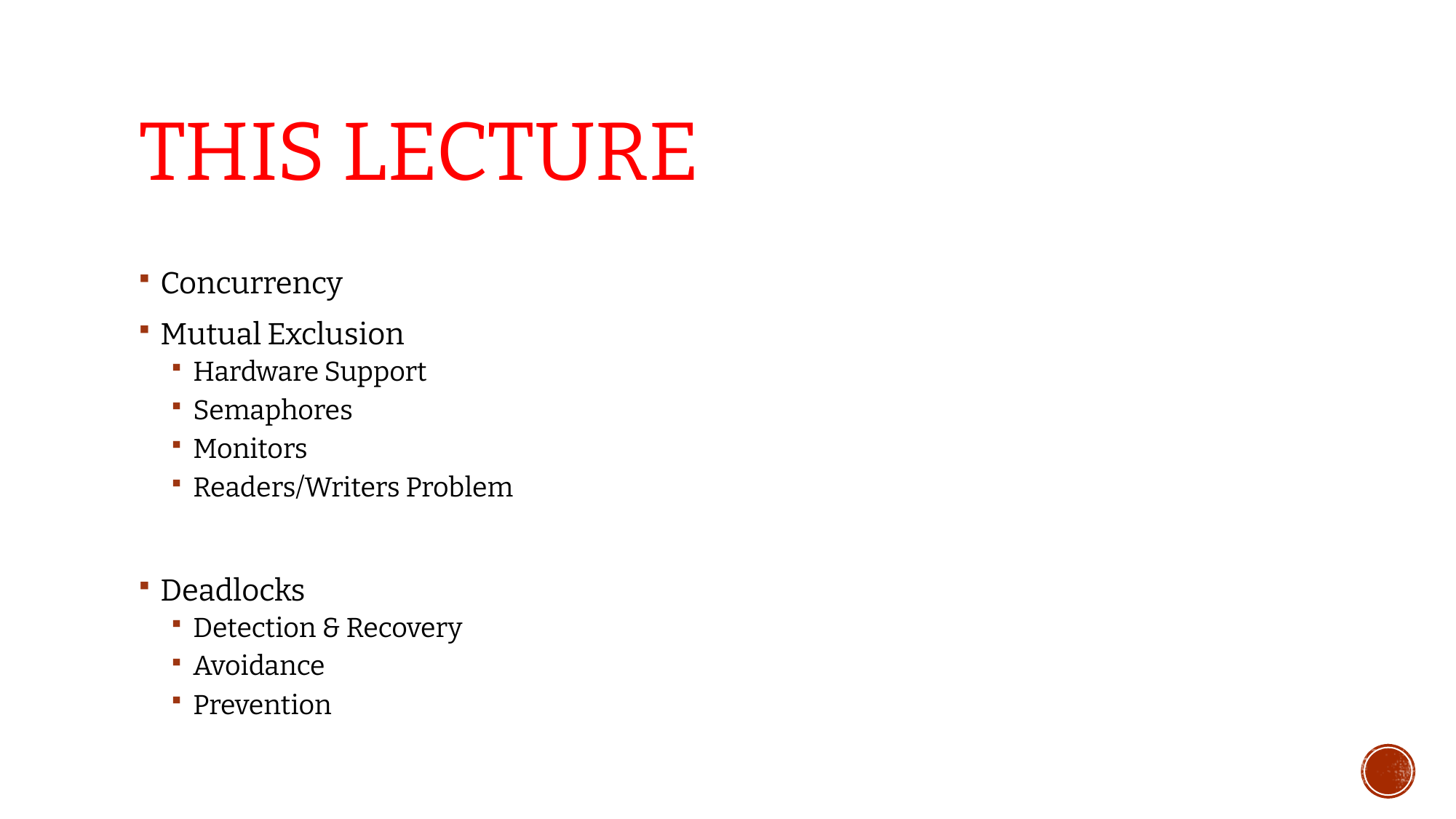

# This lecture
Concurrency
Mutual Exclusion
Hardware Support
Semaphores
Monitors
Readers/Writers Problem

Deadlocks
Detection & Recovery
Avoidance
Prevention